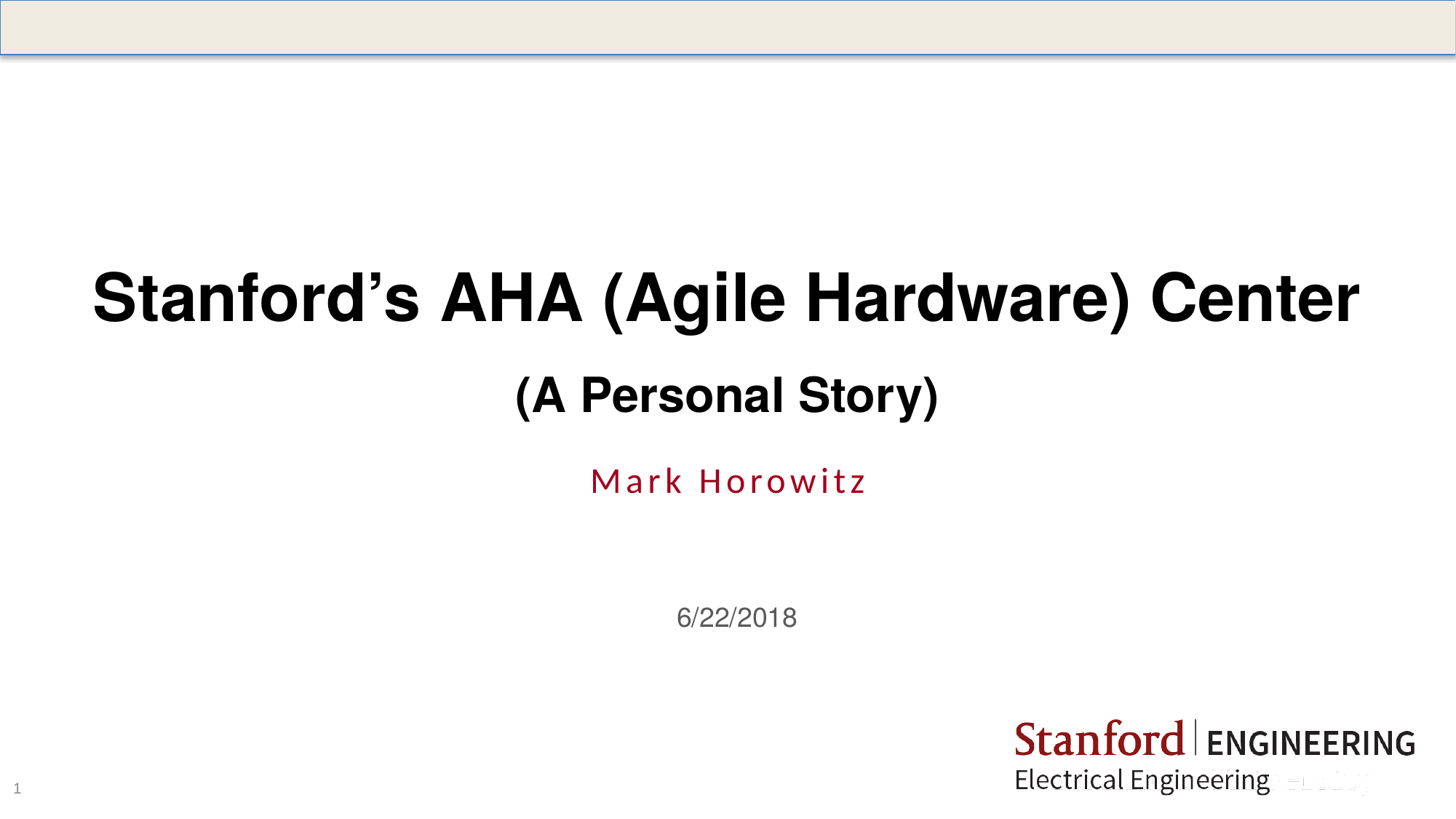

# Stanford’s AHA (Agile Hardware) Center (A Personal Story)

Mark Horowitz
6/22/2018
1